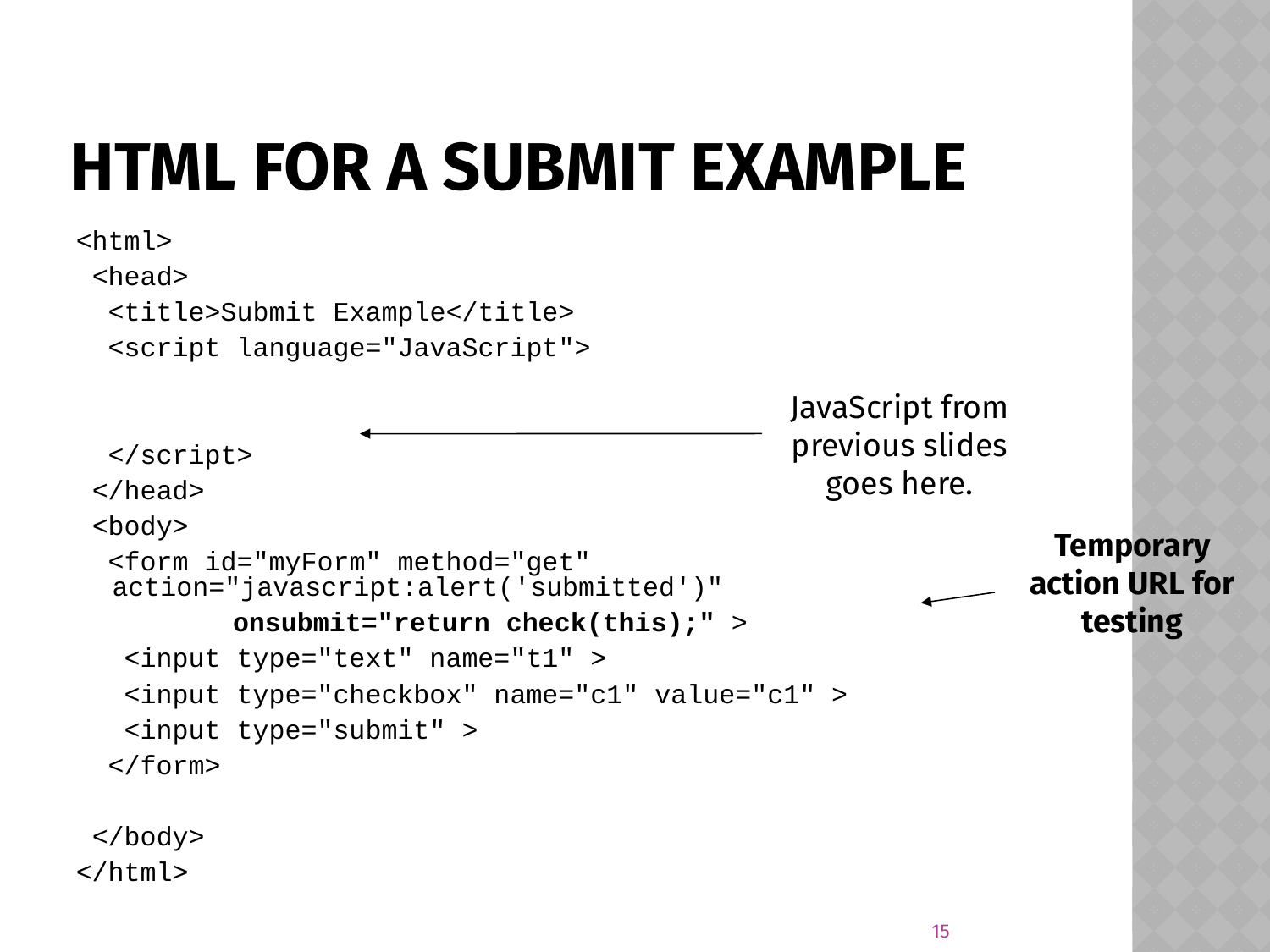

# HTML for a Submit Example
<html>
 <head>
  <title>Submit Example</title>
  <script language="JavaScript">

  </script>
 </head>
 <body>
  <form id="myForm" method="get"    	action="javascript:alert('submitted')"
     	onsubmit="return check(this);" >
   <input type="text" name="t1" >
   <input type="checkbox" name="c1" value="c1" >
   <input type="submit" >
  </form>

 </body>
</html>
JavaScript from previous slides goes here.

Temporary action URL for testing

15